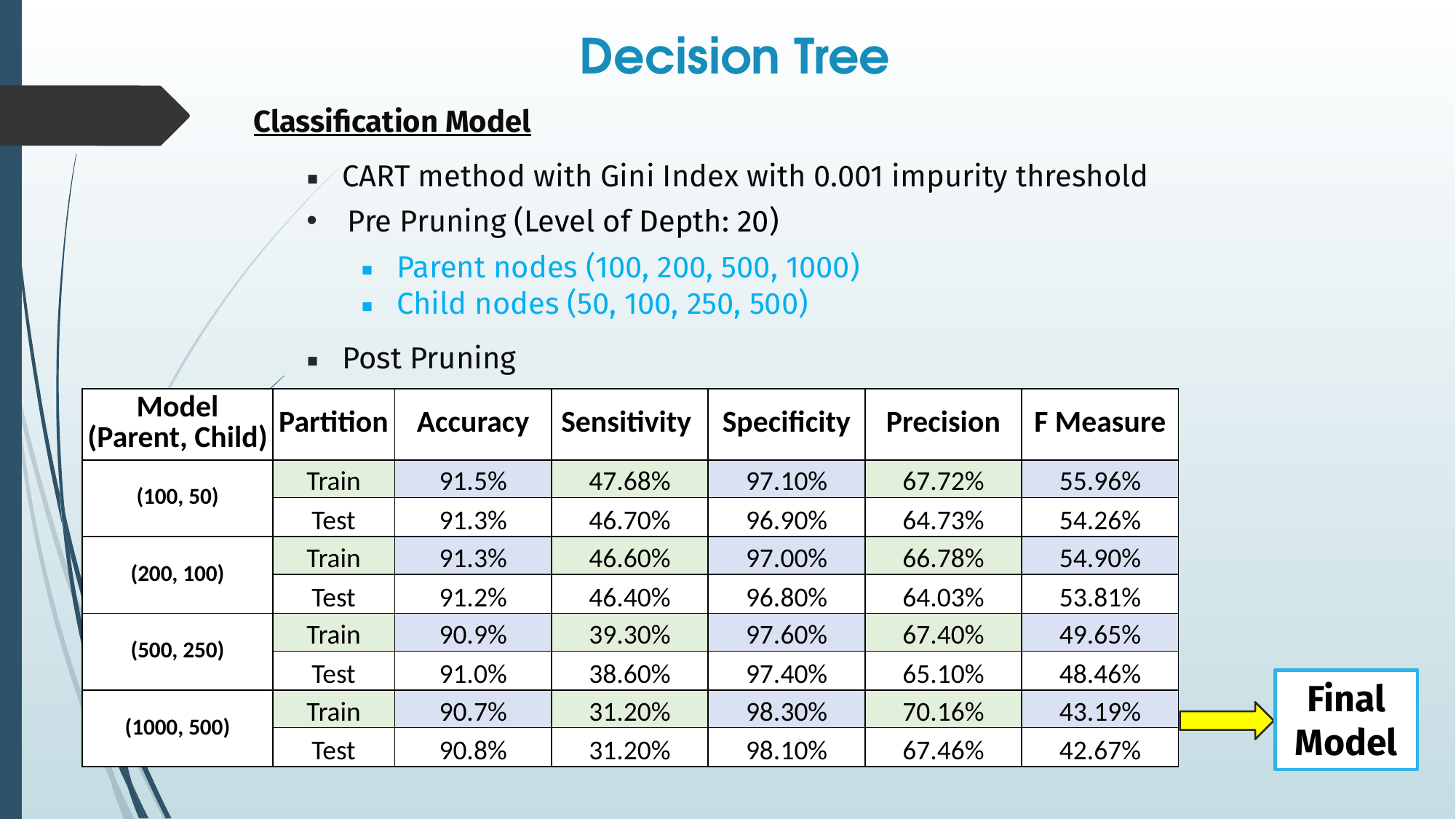

Decision Tree
Classification Model
CART method with Gini Index with 0.001 impurity threshold
Pre Pruning (Level of Depth: 20)
Parent nodes (100, 200, 500, 1000)
Child nodes (50, 100, 250, 500)
Post Pruning

Final Model

| Model (Parent, Child) | Partition | Accuracy | Sensitivity | Specificity | Precision | F Measure |
| --- | --- | --- | --- | --- | --- | --- |
| (100, 50) | Train | 91.5% | 47.68% | 97.10% | 67.72% | 55.96% |
|  | Test | 91.3% | 46.70% | 96.90% | 64.73% | 54.26% |
| (200, 100) | Train | 91.3% | 46.60% | 97.00% | 66.78% | 54.90% |
|  | Test | 91.2% | 46.40% | 96.80% | 64.03% | 53.81% |
| (500, 250) | Train | 90.9% | 39.30% | 97.60% | 67.40% | 49.65% |
|  | Test | 91.0% | 38.60% | 97.40% | 65.10% | 48.46% |
| (1000, 500) | Train | 90.7% | 31.20% | 98.30% | 70.16% | 43.19% |
|  | Test | 90.8% | 31.20% | 98.10% | 67.46% | 42.67% |